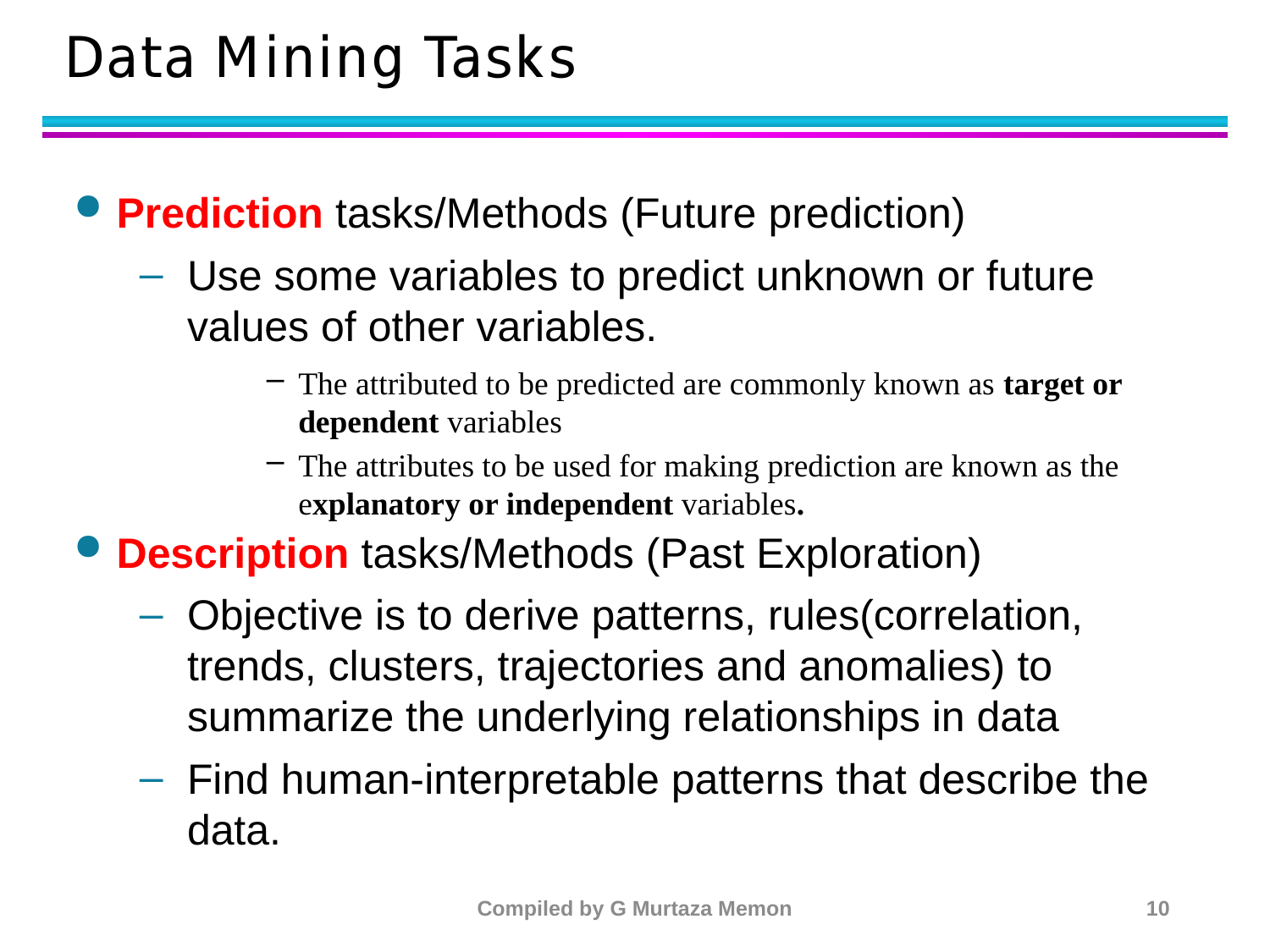

# Data Mining Tasks
Prediction tasks/Methods (Future prediction)
Use some variables to predict unknown or future values of other variables.
The attributed to be predicted are commonly known as target or dependent variables
The attributes to be used for making prediction are known as the explanatory or independent variables.
Description tasks/Methods (Past Exploration)
Objective is to derive patterns, rules(correlation, trends, clusters, trajectories and anomalies) to summarize the underlying relationships in data
Find human-interpretable patterns that describe the data.

Compiled by G Murtaza Memon
10